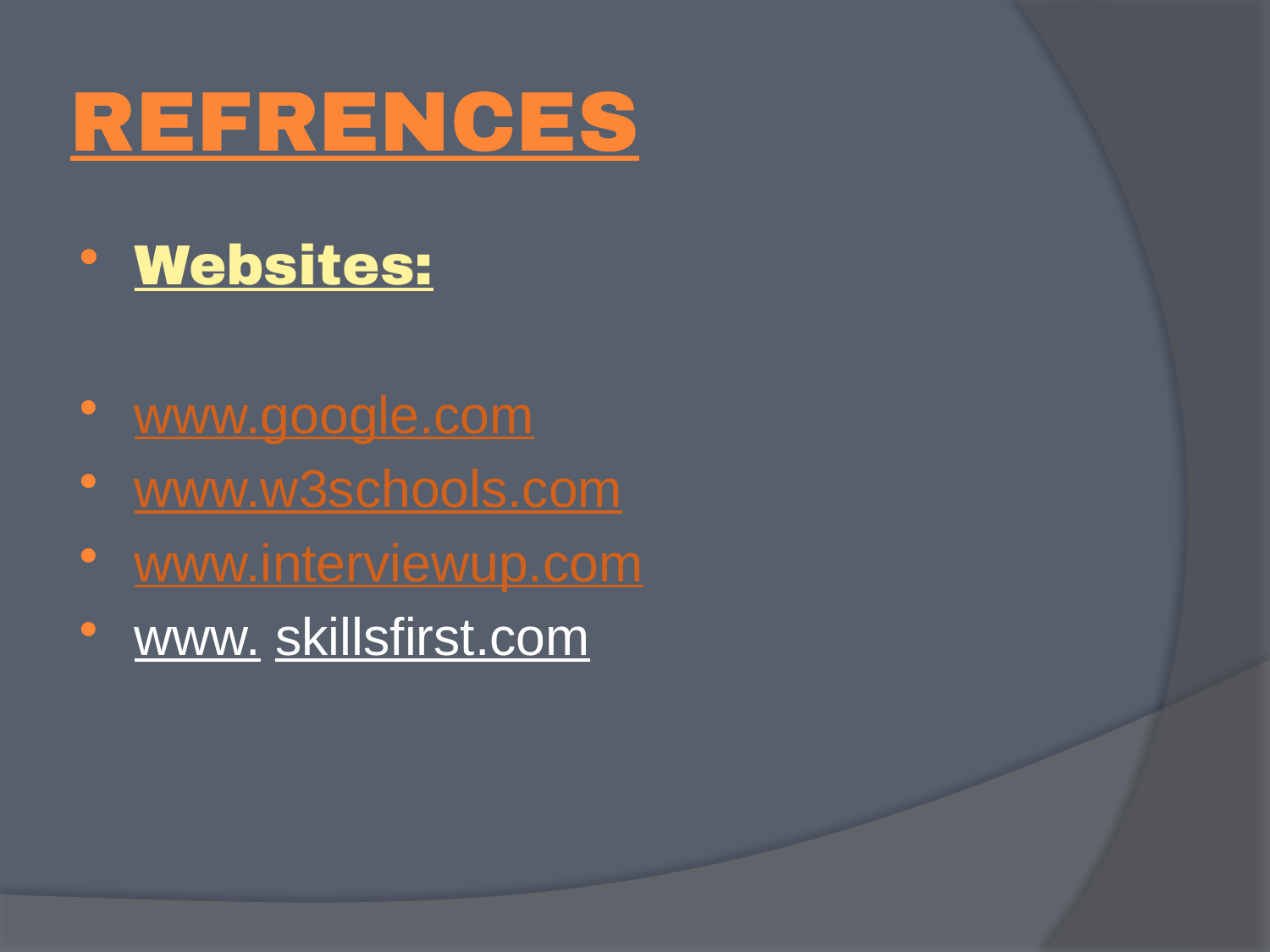

# REFRENCES
Websites:

www.google.com
www.w3schools.com
www.interviewup.com
www. skillsfirst.com